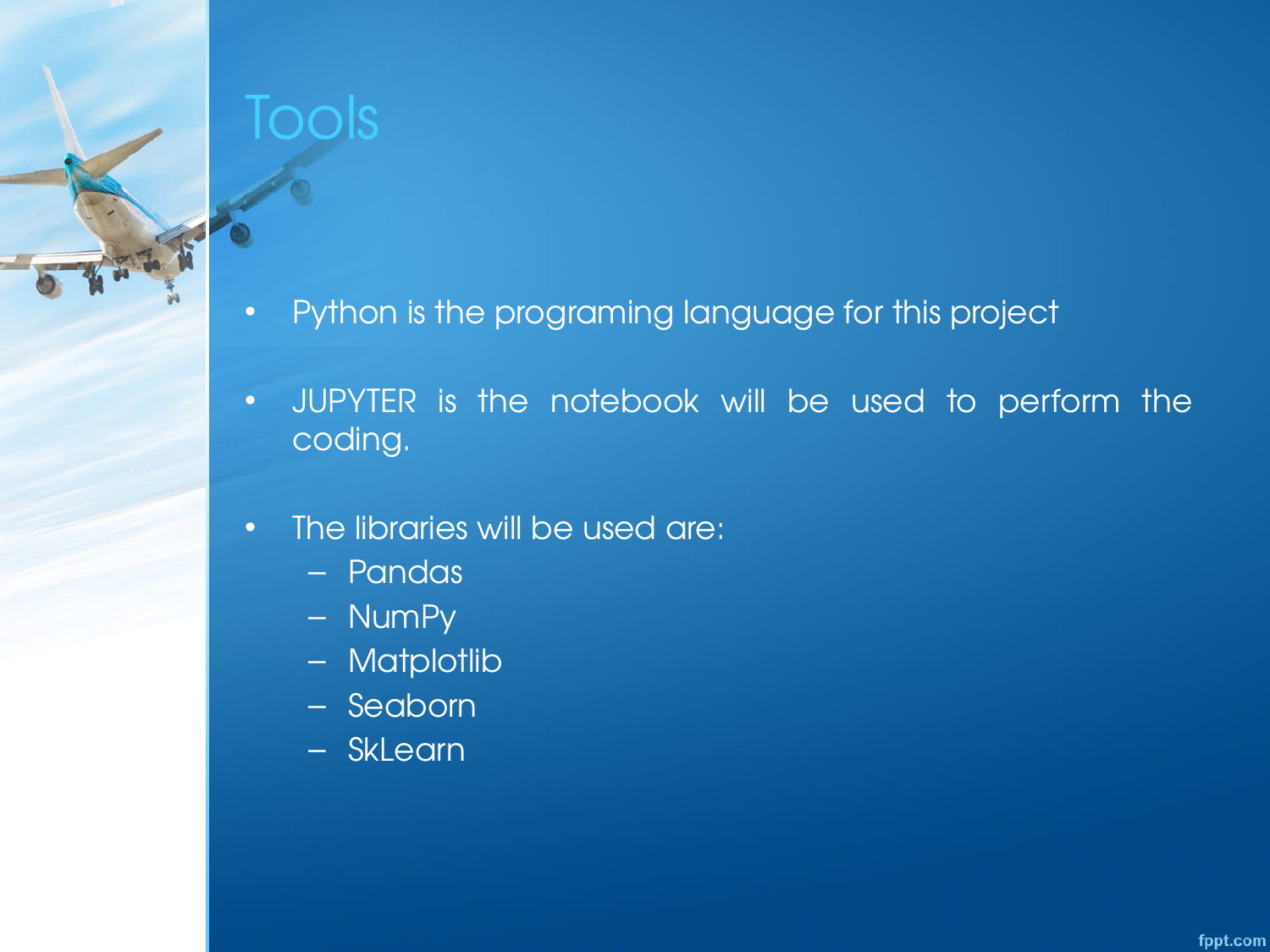

# Tools
Python is the programing language for this project

JUPYTER is the notebook will be used to perform the coding.

The libraries will be used are:
Pandas
NumPy
Matplotlib
Seaborn
SkLearn